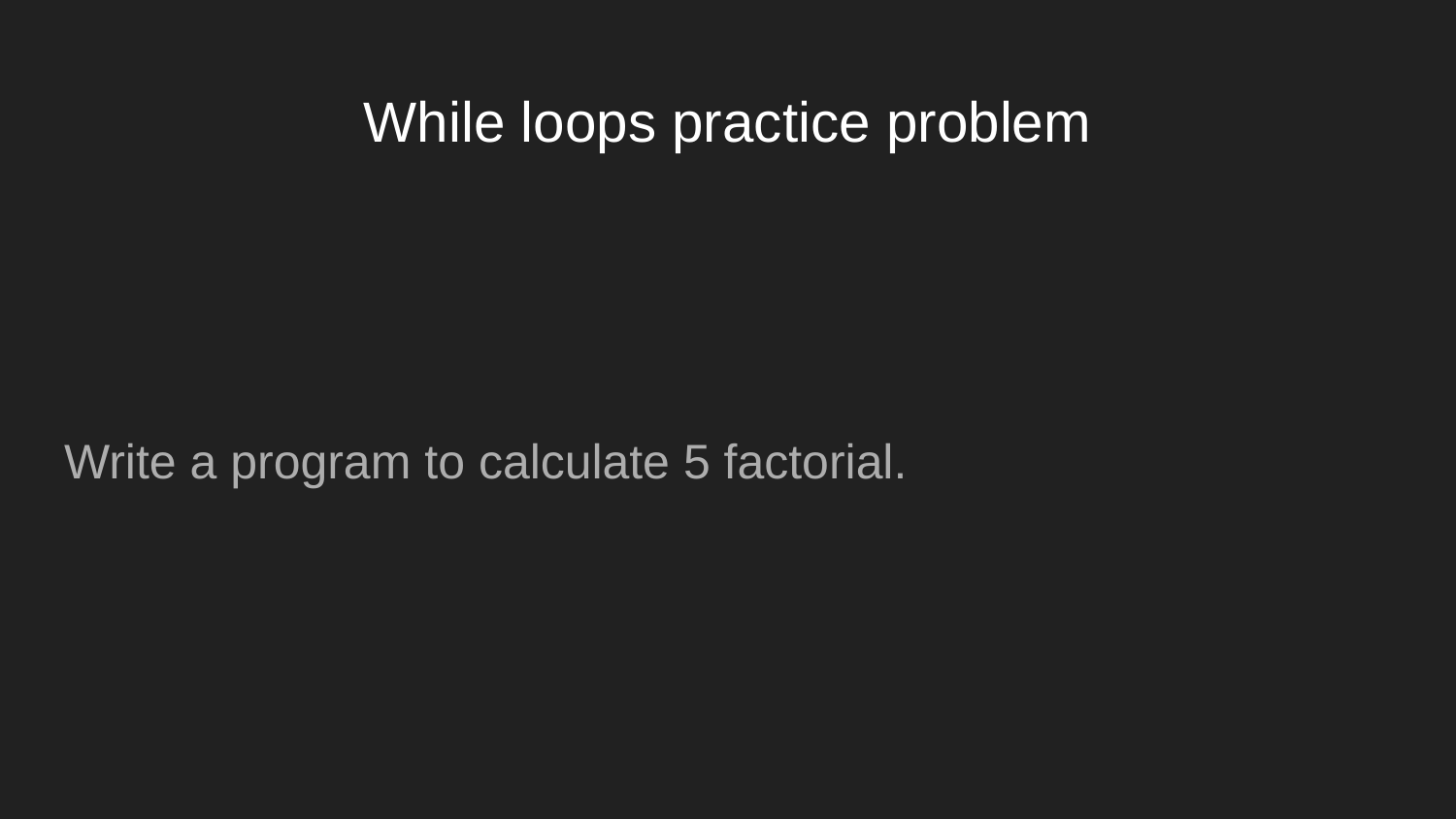

# While loops practice problem
Write a program to calculate 5 factorial.